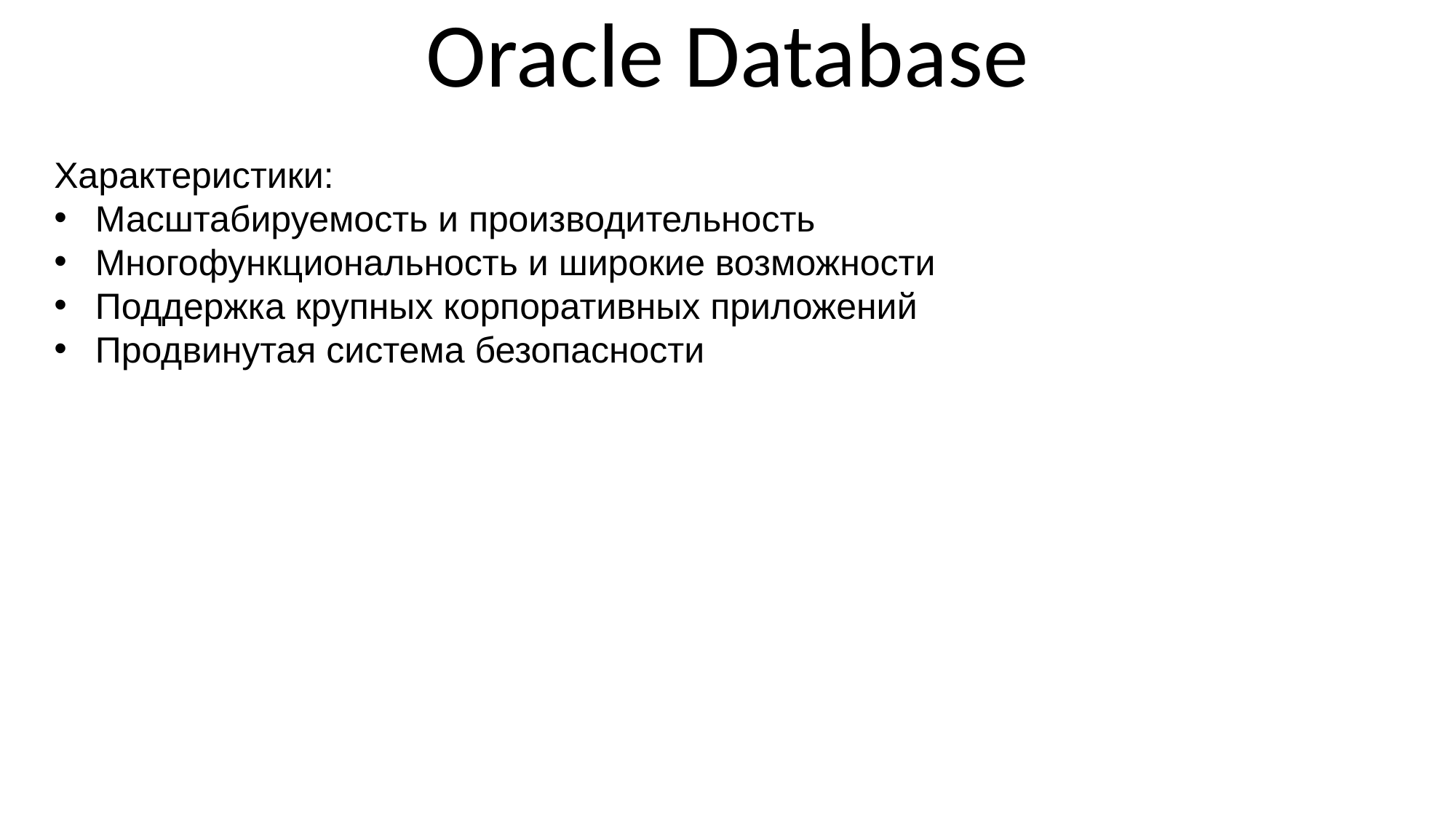

# Oracle Database
Характеристики:
Масштабируемость и производительность
Многофункциональность и широкие возможности
Поддержка крупных корпоративных приложений
Продвинутая система безопасности